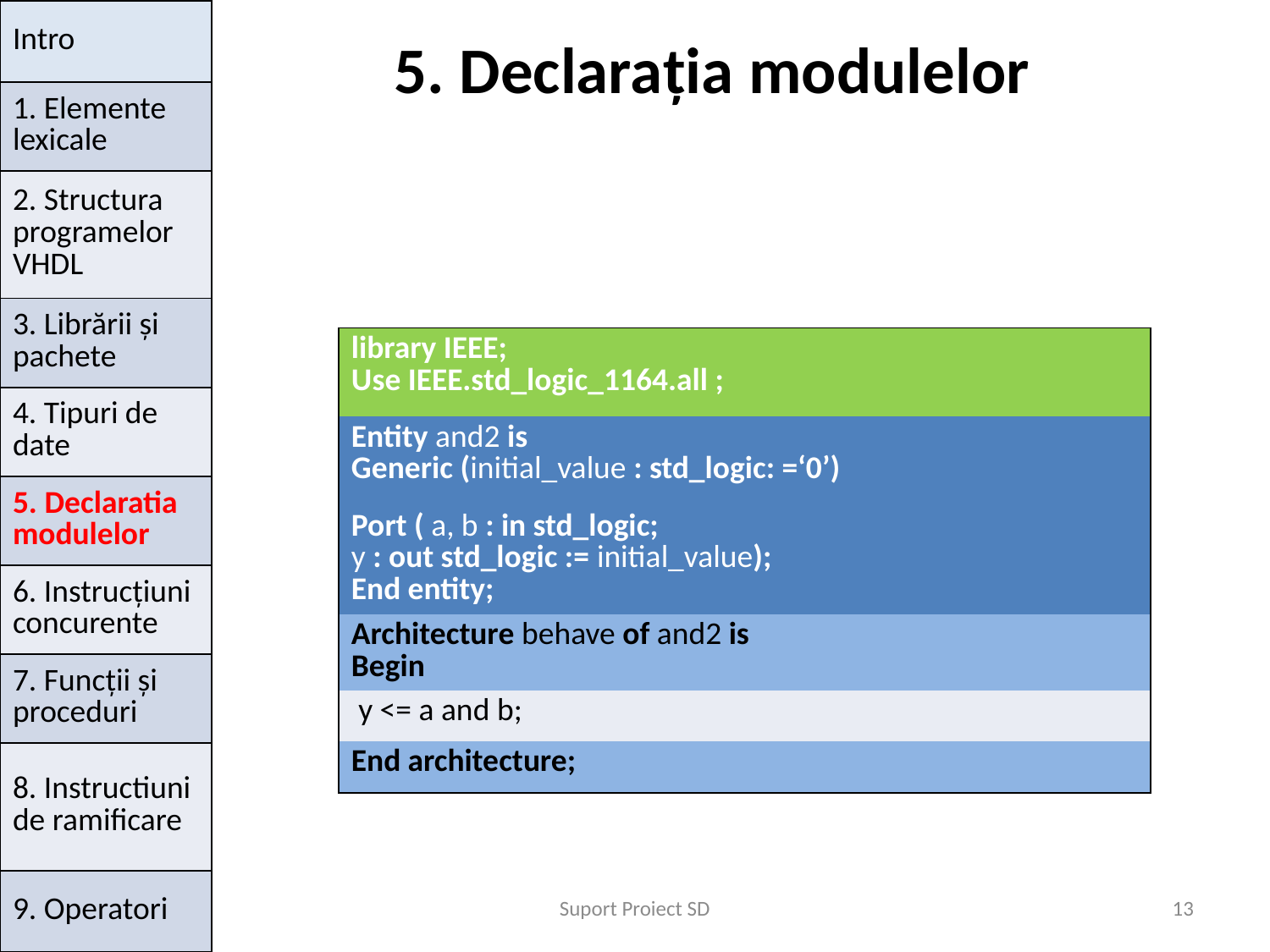

| Intro |
| --- |
| 1. Elemente lexicale |
| 2. Structura programelor VHDL |
| 3. Librării și pachete |
| 4. Tipuri de date |
| 5. Declaratia modulelor |
| 6. Instrucțiuni concurente |
| 7. Funcții și proceduri |
| 8. Instructiuni de ramificare |
| 9. Operatori |
# 5. Declarația modulelor
| library IEEE; Use IEEE.std\_logic\_1164.all ; |  |
| --- | --- |
| Entity and2 is Generic (initial\_value : std\_logic: =‘0’) |  |
| Port ( a, b : in std\_logic; y : out std\_logic := initial\_value); End entity; |  |
| Architecture behave of and2 is Begin |  |
| y <= a and b; |  |
| End architecture; |  |
Suport Proiect SD
13